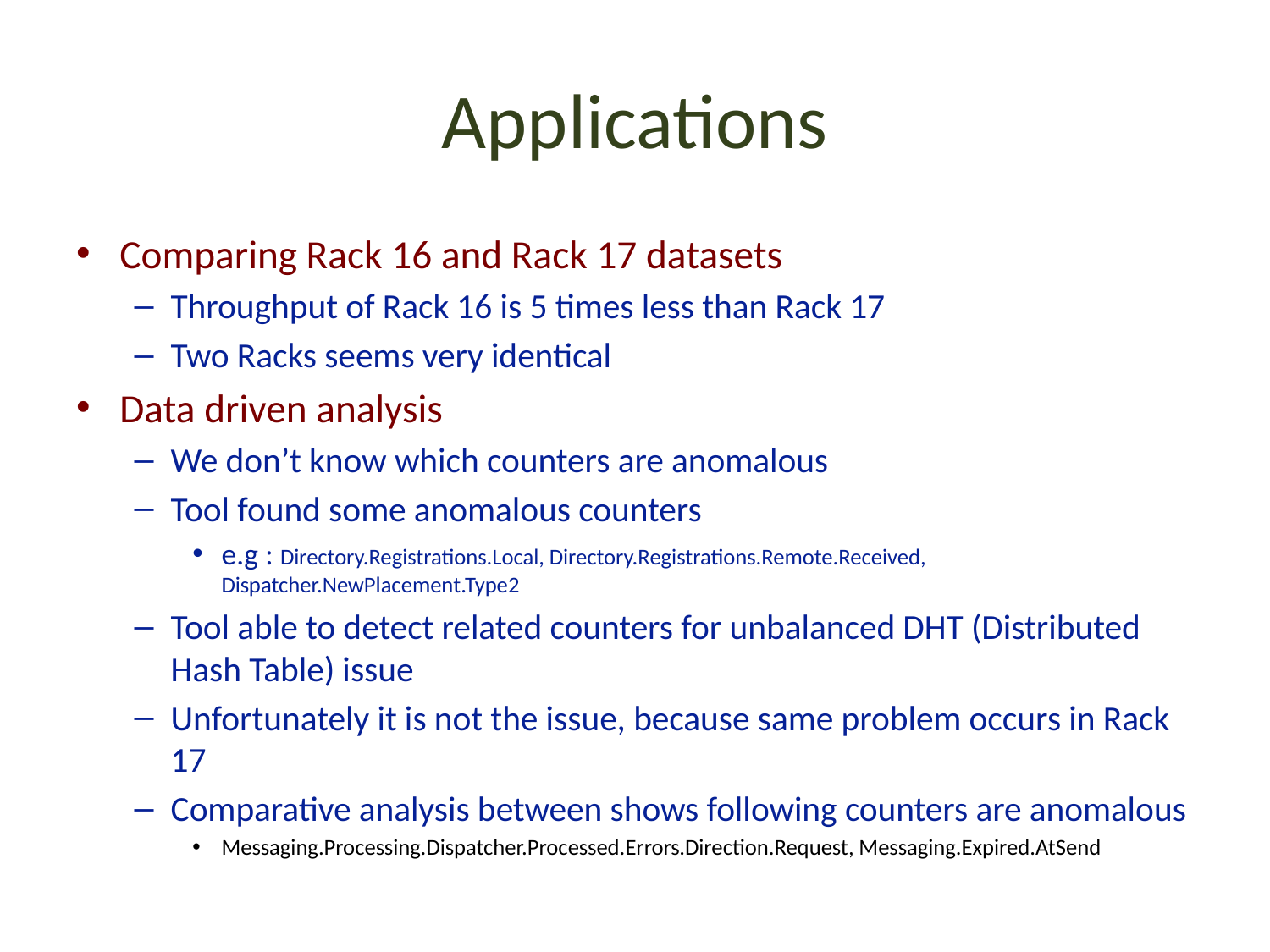

# Applications
Comparing Rack 16 and Rack 17 datasets
Throughput of Rack 16 is 5 times less than Rack 17
Two Racks seems very identical
Data driven analysis
We don’t know which counters are anomalous
Tool found some anomalous counters
e.g : Directory.Registrations.Local, Directory.Registrations.Remote.Received, Dispatcher.NewPlacement.Type2
Tool able to detect related counters for unbalanced DHT (Distributed Hash Table) issue
Unfortunately it is not the issue, because same problem occurs in Rack 17
Comparative analysis between shows following counters are anomalous
Messaging.Processing.Dispatcher.Processed.Errors.Direction.Request, Messaging.Expired.AtSend